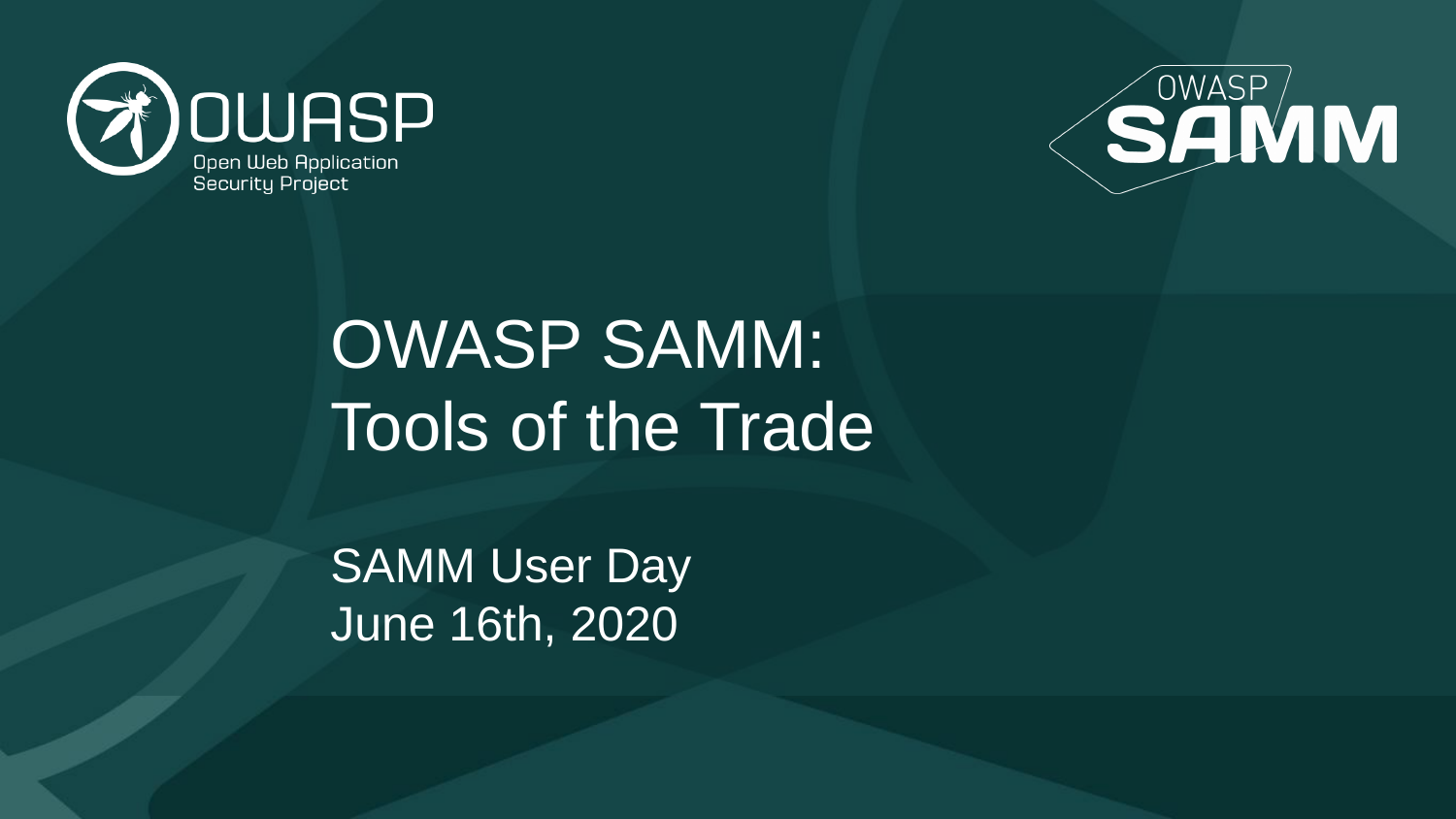

# OWASP SAMM:
Tools of the Trade
SAMM User Day
June 16th, 2020